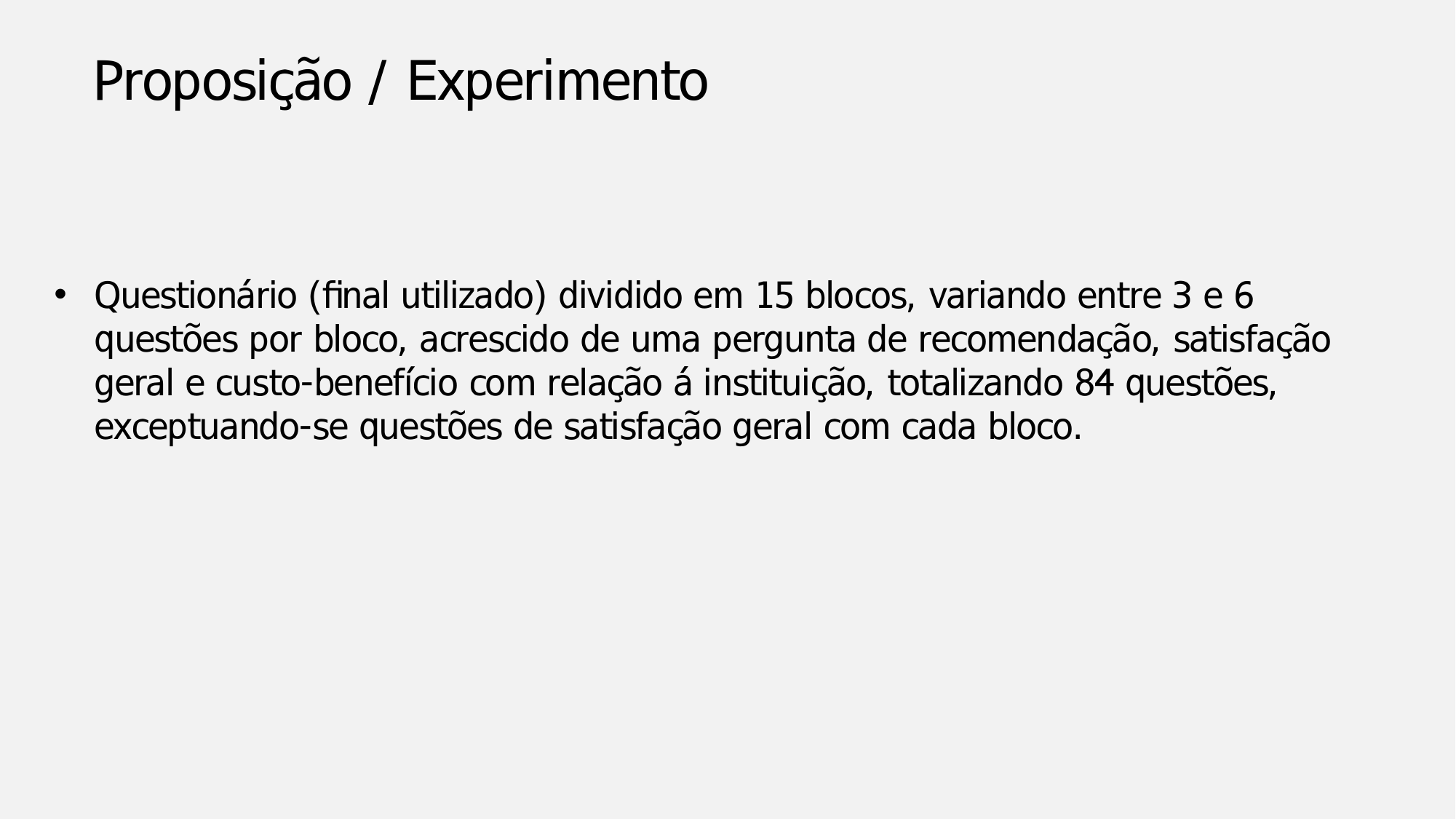

Proposição / Experimento

Questionário (final utilizado) dividido em 15 blocos, variando entre 3 e 6 questões por bloco, acrescido de uma pergunta de recomendação, satisfação geral e custo-benefício com relação á instituição, totalizando 84 questões, exceptuando-se questões de satisfação geral com cada bloco.